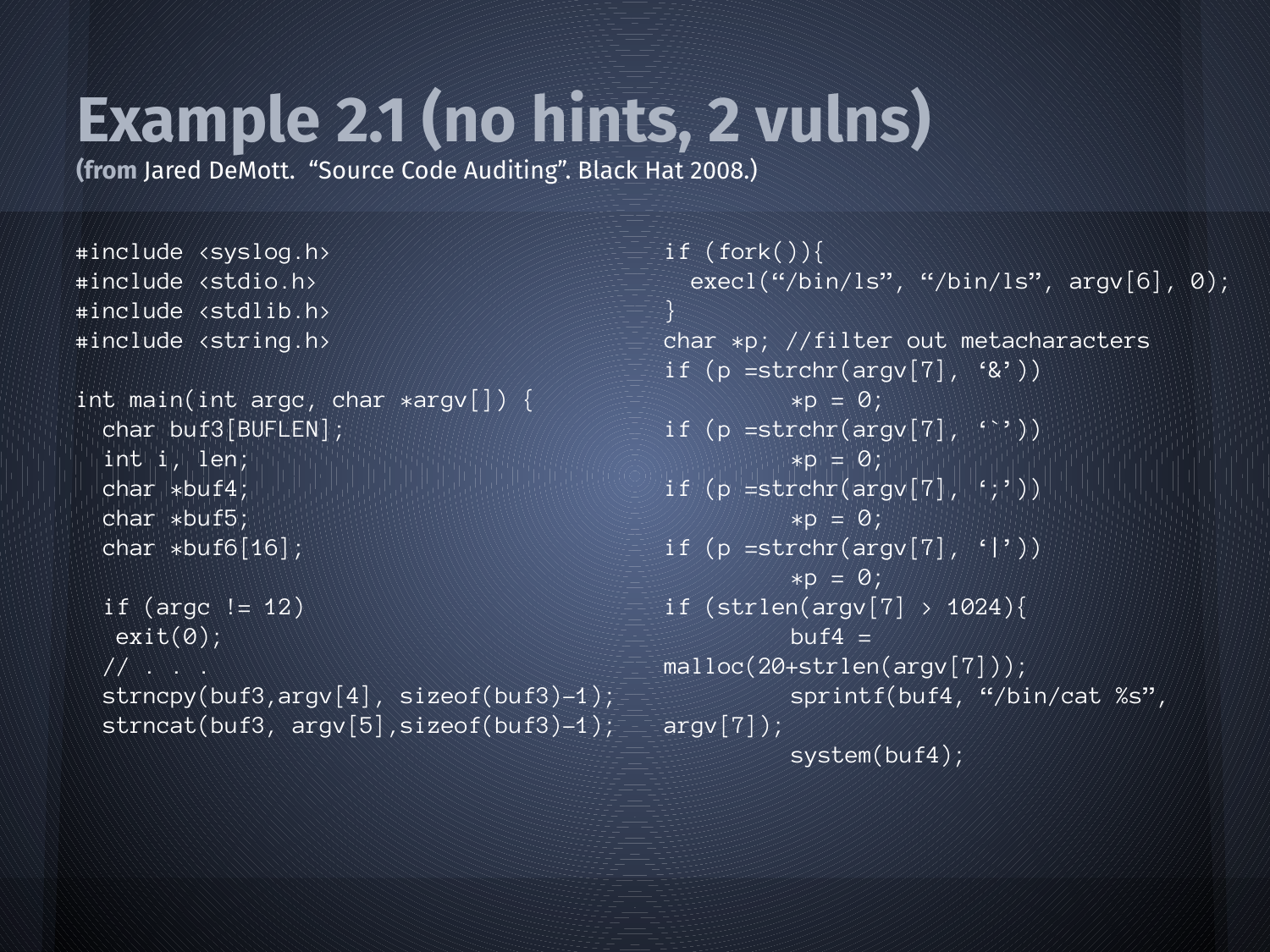

# Example 2.1 (no hints, 2 vulns)
(from Jared DeMott.  “Source Code Auditing”. Black Hat 2008.)
#include <syslog.h>
#include <stdio.h>
#include <stdlib.h>
#include <string.h>

int main(int argc, char *argv[]) {
  char buf3[BUFLEN];
  int i, len;
  char *buf4;
  char *buf5;
  char *buf6[16];

  if (argc != 12)
   exit(0);
  // . . .
  strncpy(buf3,argv[4], sizeof(buf3)-1);
  strncat(buf3, argv[5],sizeof(buf3)-1);

if (fork()){
  execl(“/bin/ls”, “/bin/ls”, argv[6], 0);
}
char *p; //filter out metacharacters
if (p =strchr(argv[7], ‘&’))
	*p = 0;
if (p =strchr(argv[7], ‘`’))
	*p = 0;
if (p =strchr(argv[7], ‘;’))
	*p = 0;
if (p =strchr(argv[7], ‘|’))
	*p = 0;
if (strlen(argv[7] > 1024){
	buf4 = malloc(20+strlen(argv[7]));
	sprintf(buf4, “/bin/cat %s”, argv[7]);
	system(buf4);